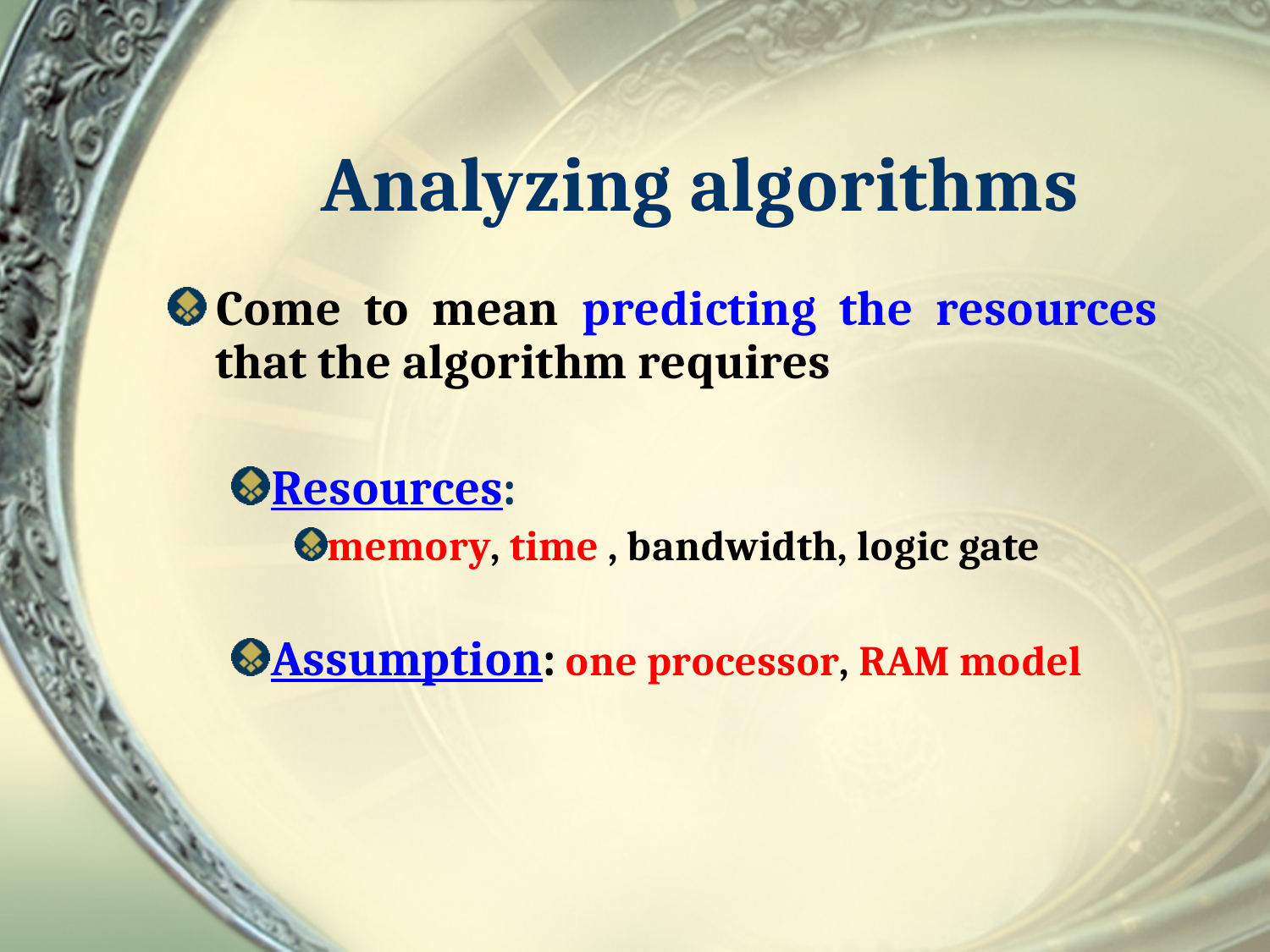

# Analyzing algorithms
Come to mean predicting the resources that the algorithm requires

Resources:
memory, time , bandwidth, logic gate

Assumption: one processor, RAM model